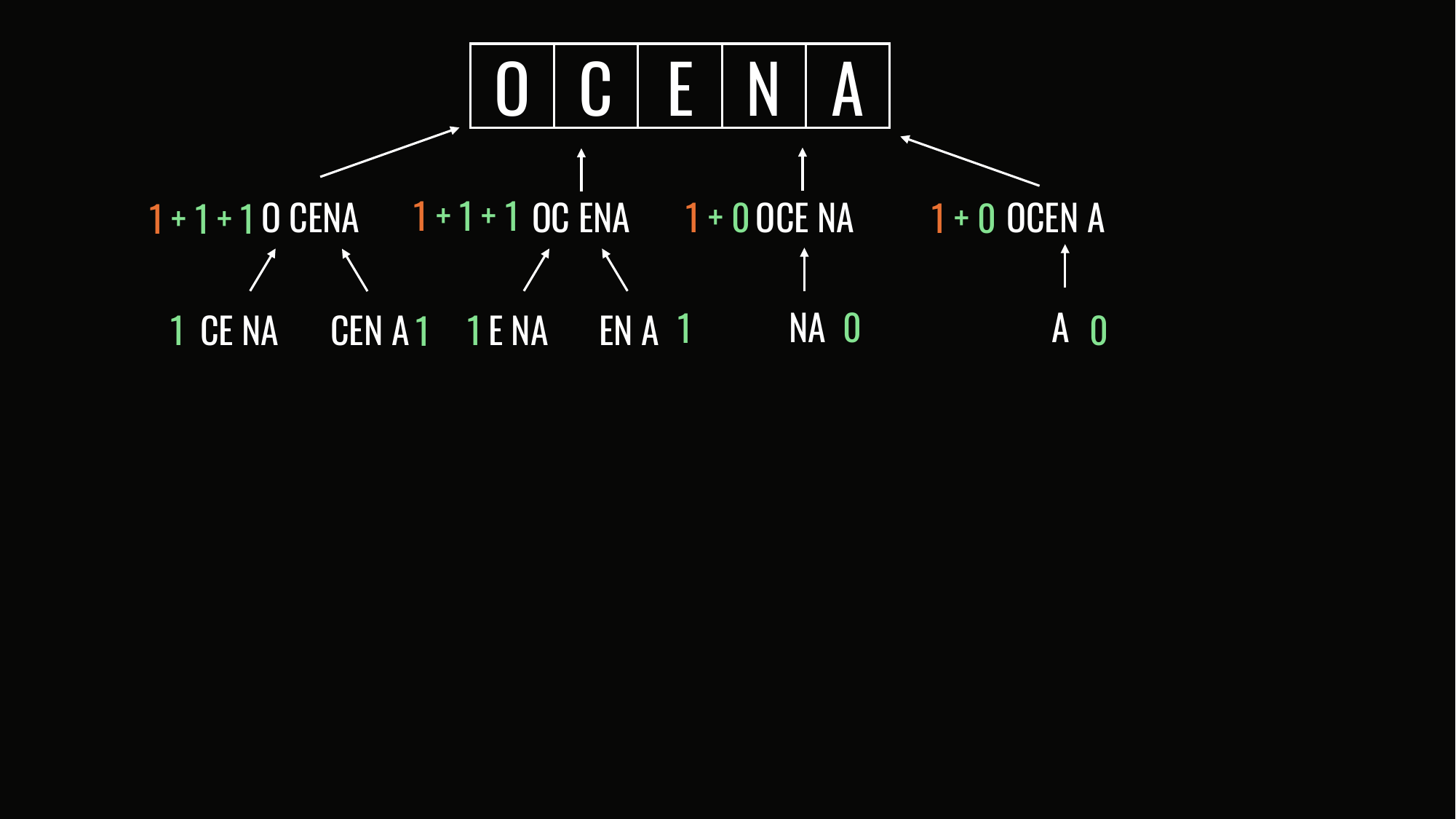

E

O

C

N

A
1 + 1 + 1
1 + 0
O CENA
OC ENA
OCEN A
OCE NA
1 + 0
1 + 1 + 1
0
A
NA
1
1
E NA
EN A
0
CE NA
CEN A
1
1